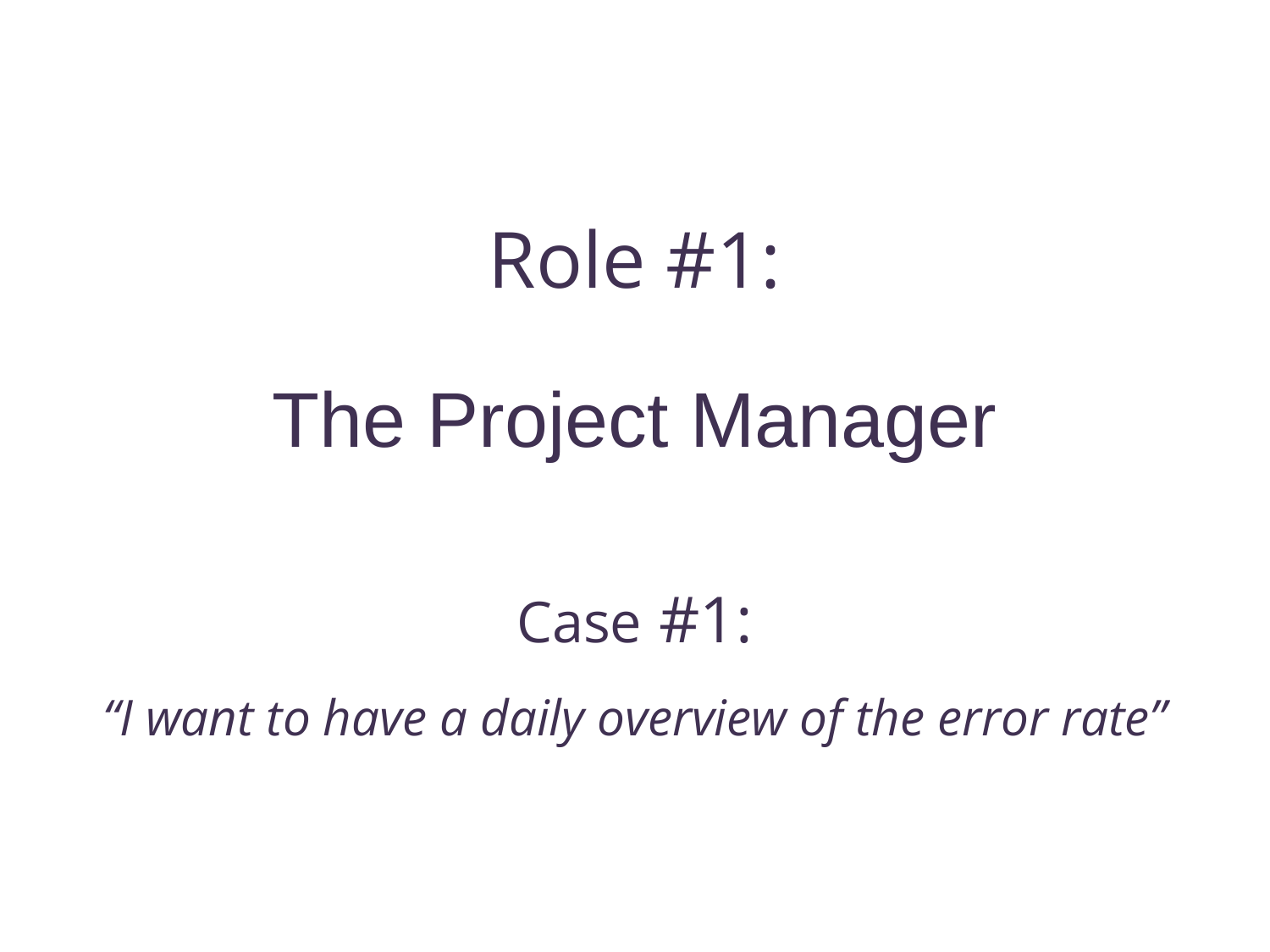

# Role #1:
The Project Manager
Case #1:
“I want to have a daily overview of the error rate”